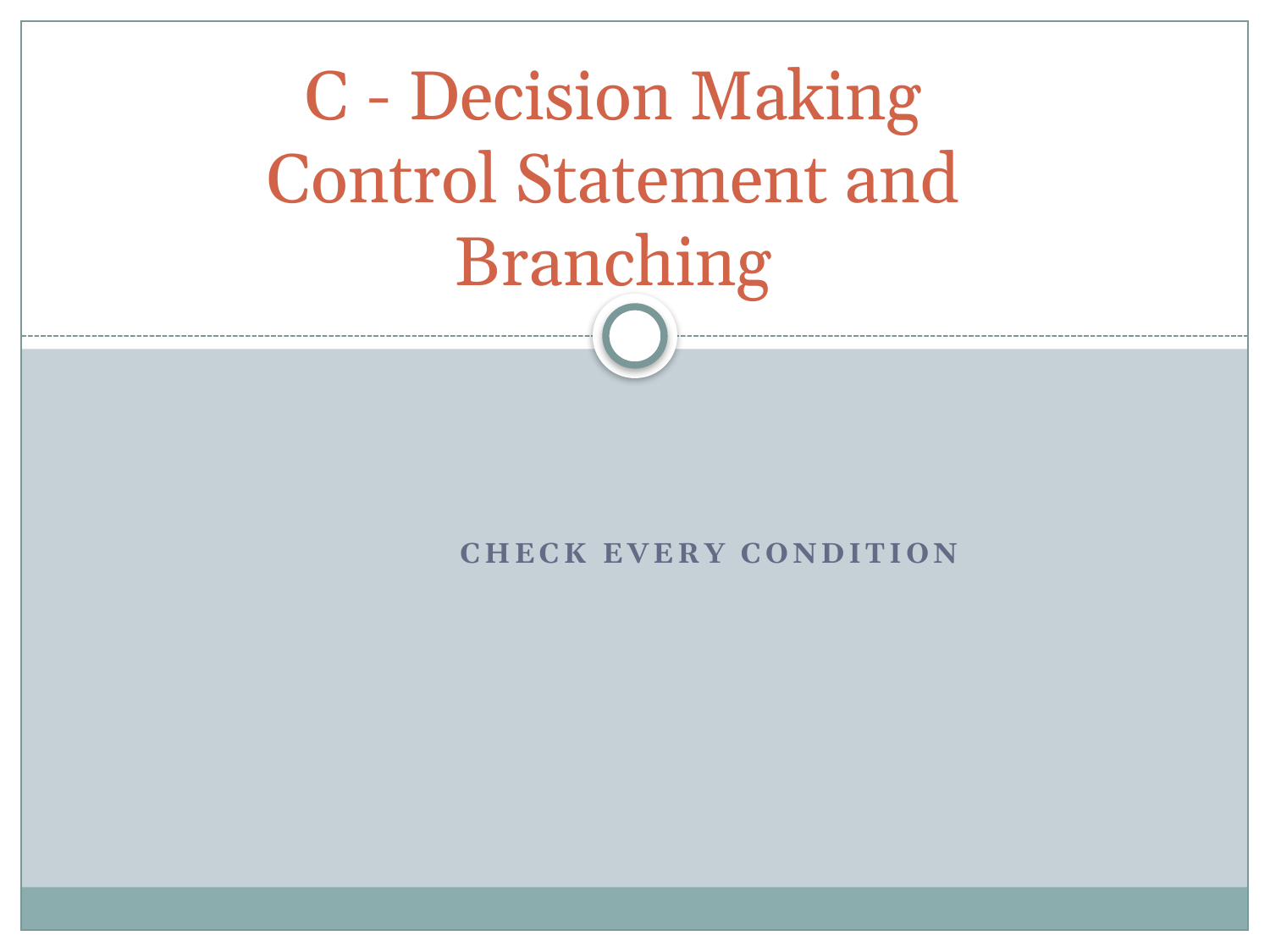

# C - Decision Making Control Statement and Branching
Check every condition